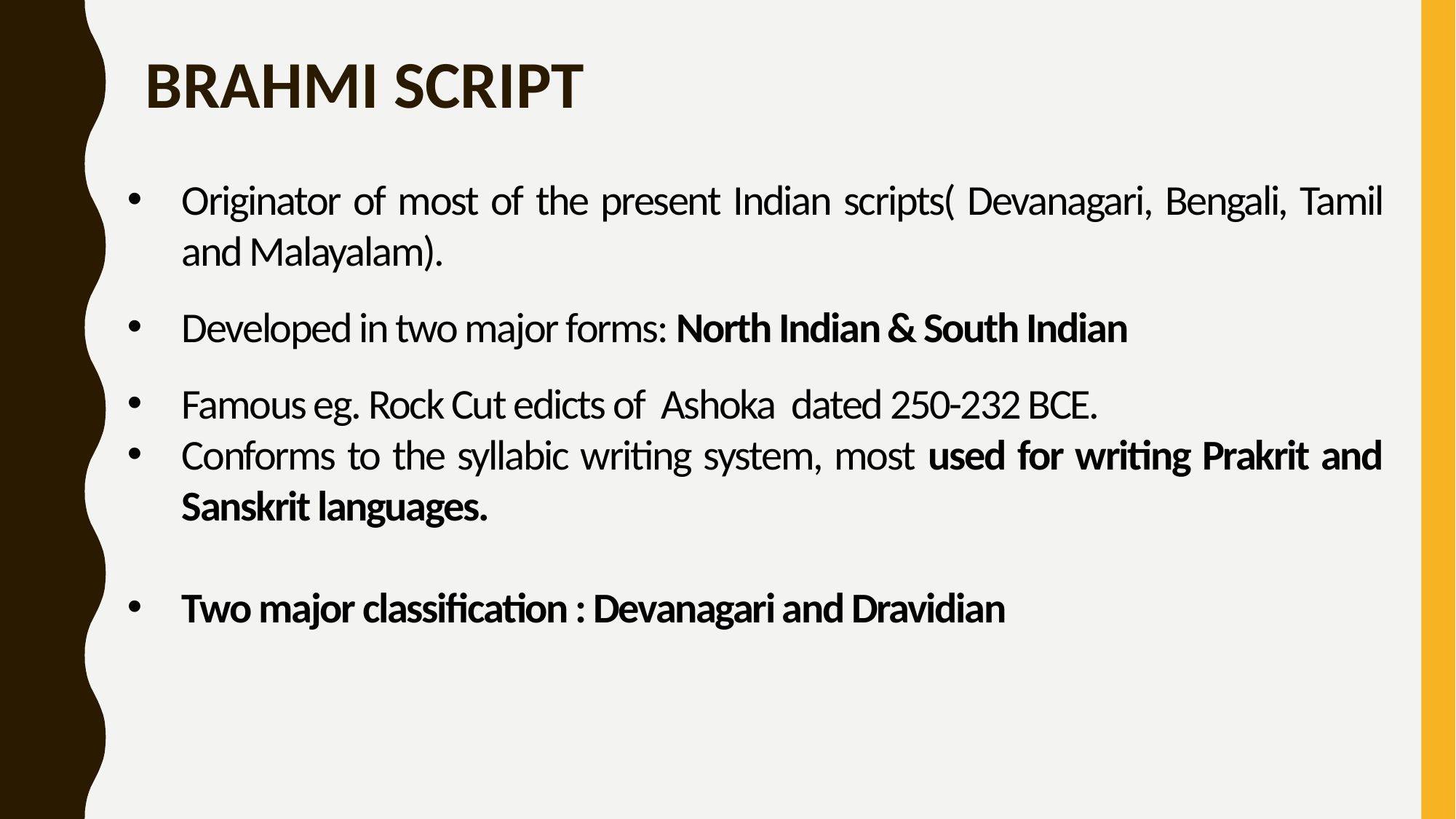

# BRAHMI SCRIPT
Originator of most of the present Indian scripts( Devanagari, Bengali, Tamil and Malayalam).
Developed in two major forms: North Indian & South Indian
Famous eg. Rock Cut edicts of  Ashoka  dated 250-232 BCE.
Conforms to the syllabic writing system, most used for writing Prakrit and Sanskrit languages.

Two major classification : Devanagari and Dravidian